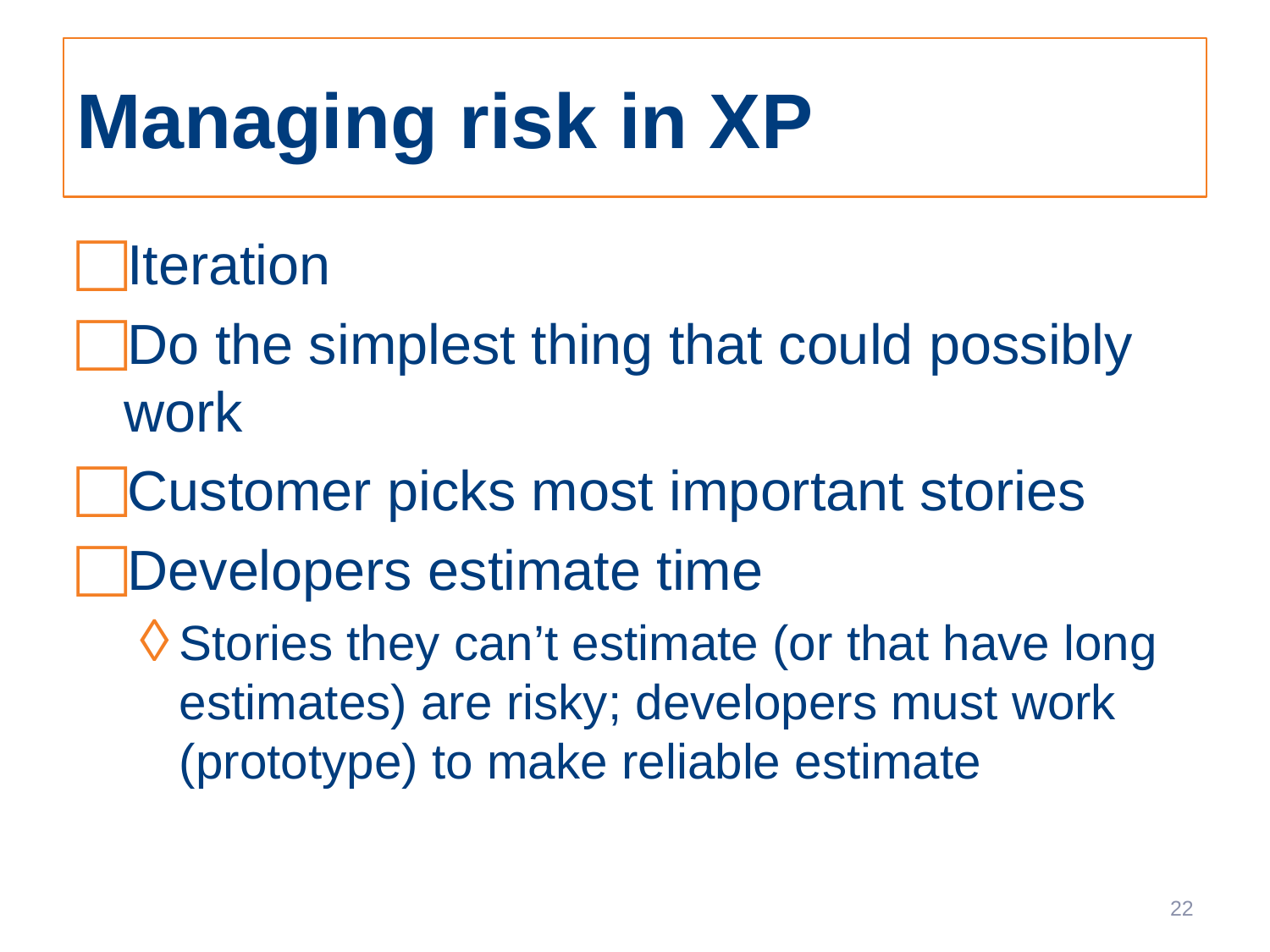

# Managing risk in XP
Iteration
Do the simplest thing that could possibly work
Customer picks most important stories
Developers estimate time
Stories they can’t estimate (or that have long estimates) are risky; developers must work (prototype) to make reliable estimate
22